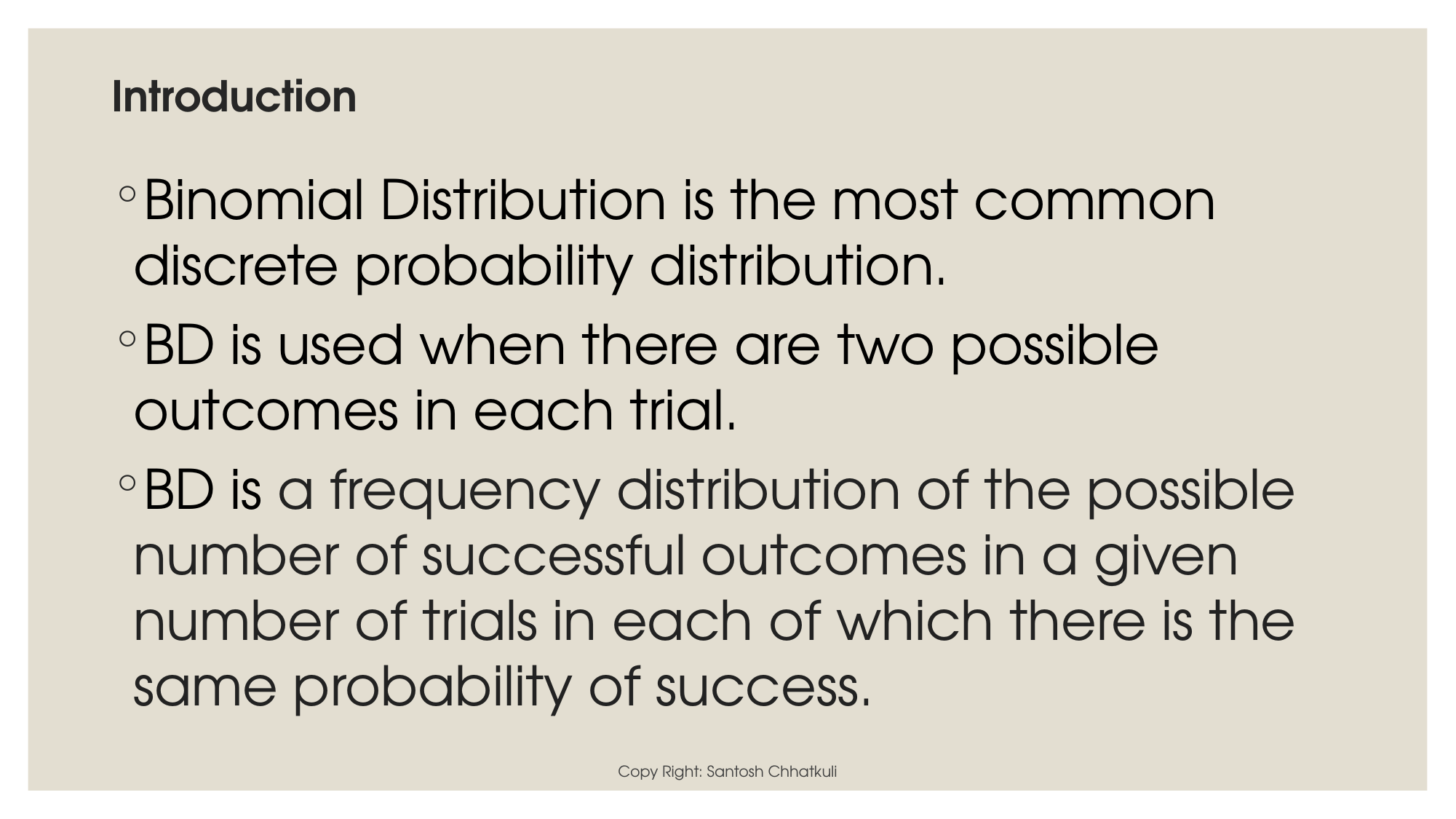

# Introduction
Binomial Distribution is the most common discrete probability distribution.
BD is used when there are two possible outcomes in each trial.
BD is a frequency distribution of the possible number of successful outcomes in a given number of trials in each of which there is the same probability of success.

Copy Right: Santosh Chhatkuli